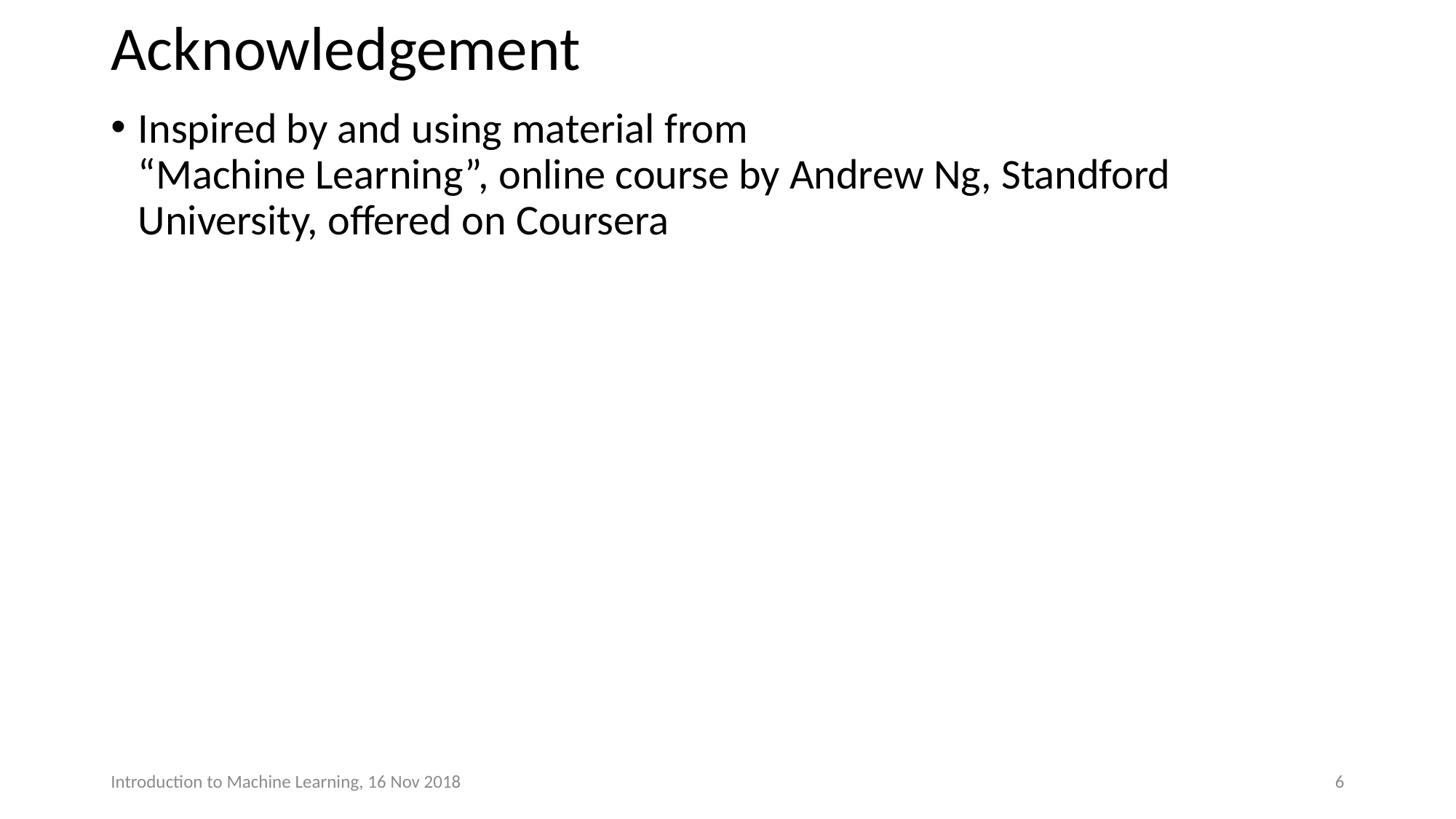

# Acknowledgement
Inspired by and using material from
“Machine Learning”, online course by Andrew Ng, Standford University, offered on Coursera
Introduction to Machine Learning, 16 Nov 2018
6